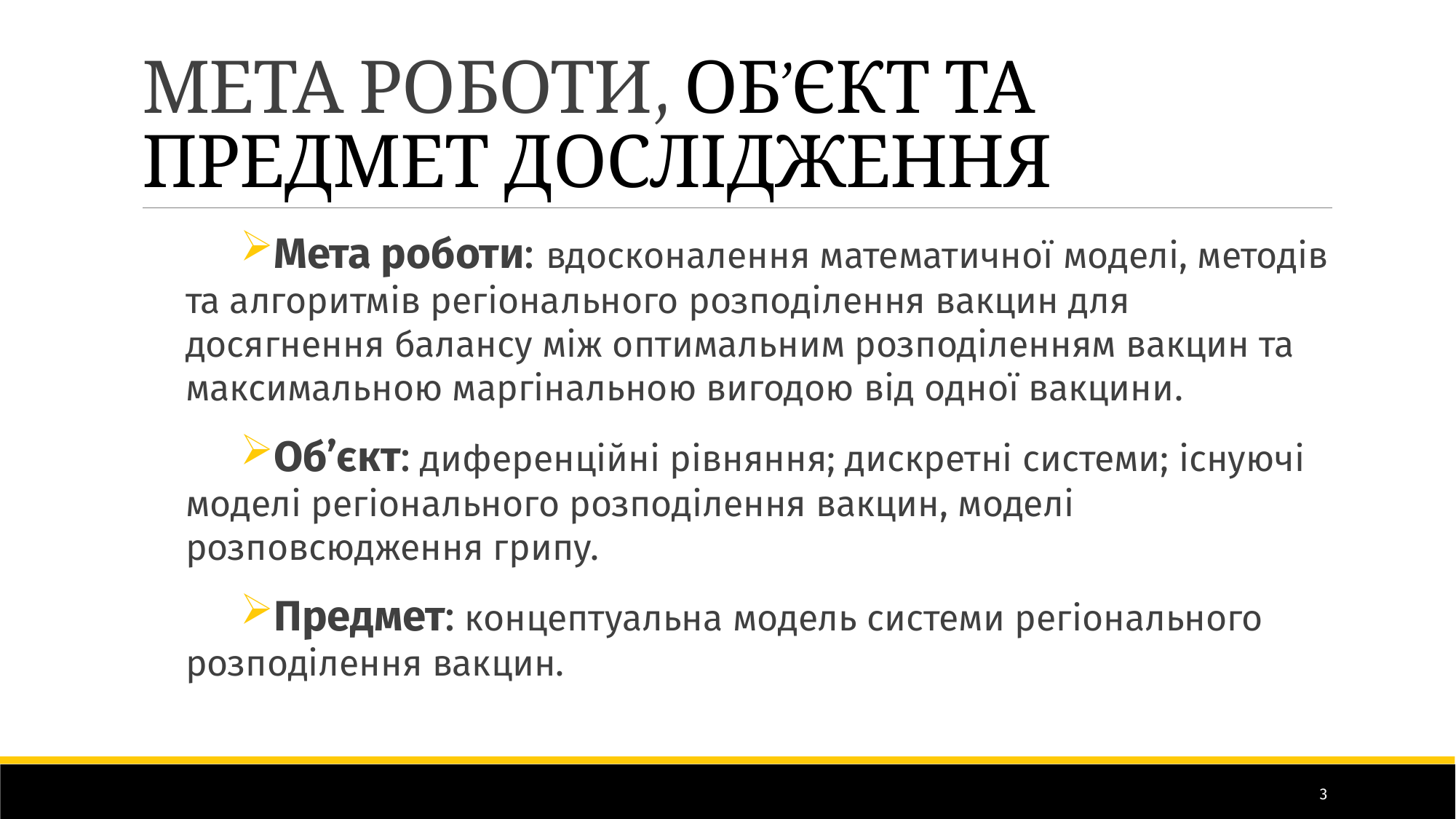

# МЕТА РОБОТИ, ОБ’ЄКТ ТА ПРЕДМЕТ ДОСЛІДЖЕННЯ
Мета роботи: вдосконалення математичної моделі, методів та алгоритмів регіонального розподілення вакцин для досягнення балансу мiж оптимальним розподіленням вакцин та максимальною маргінальною вигодою від одної вакцини.
Об’єкт: диференційні рівняння; дискретні системи; існуючі моделі регіонального розподілення вакцин, моделі розповсюдження грипу.
Предмет: концептуальна модель системи регіонального розподілення вакцин.

3